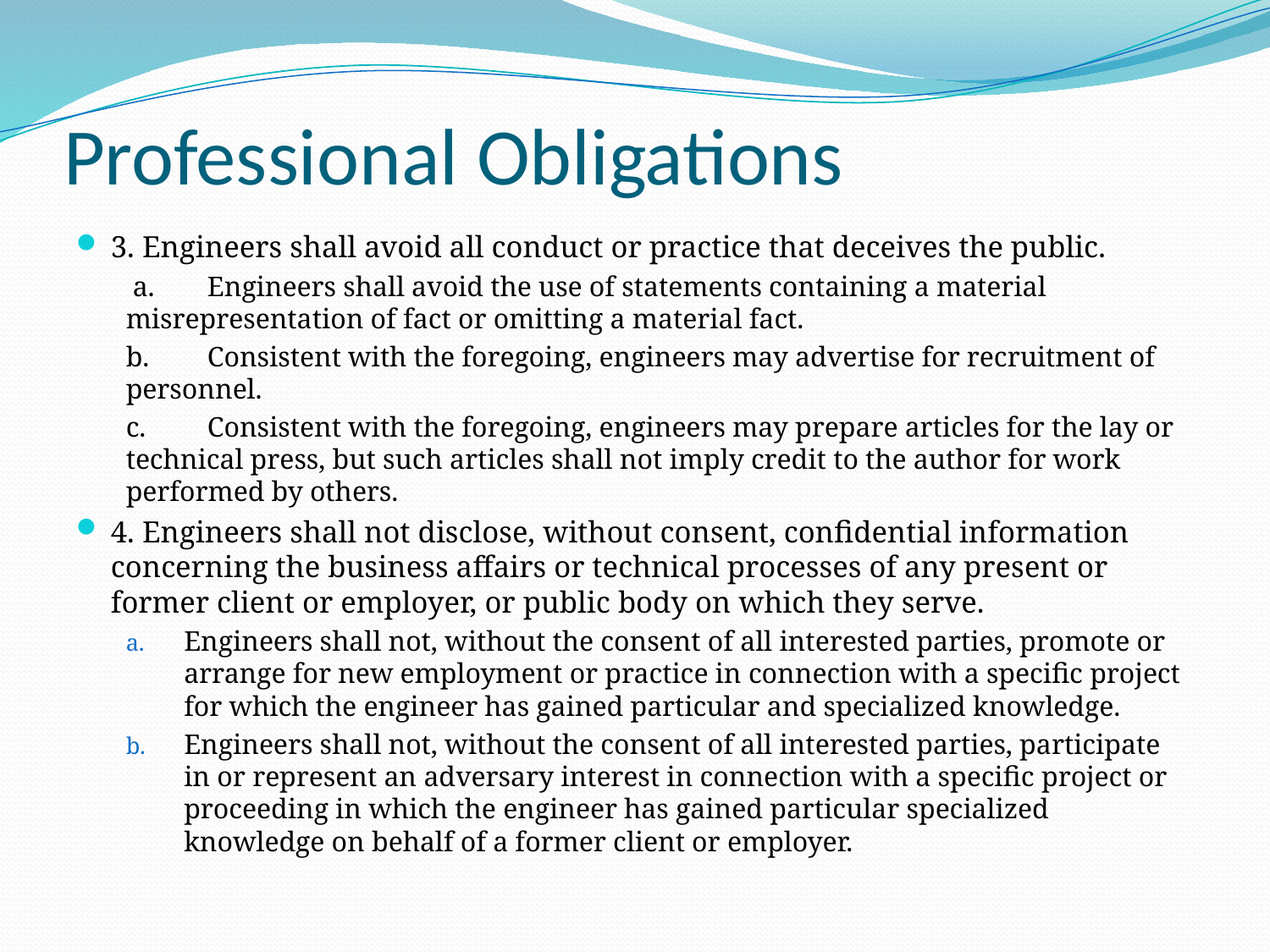

# Professional Obligations
3. Engineers shall avoid all conduct or practice that deceives the public.
 a. 	Engineers shall avoid the use of statements containing a material 	misrepresentation of fact or omitting a material fact.
b. 	Consistent with the foregoing, engineers may advertise for recruitment of 	personnel.
c. 	Consistent with the foregoing, engineers may prepare articles for the lay or 	technical press, but such articles shall not imply credit to the author for work 	performed by others.
4. Engineers shall not disclose, without consent, confidential information concerning the business affairs or technical processes of any present or former client or employer, or public body on which they serve.
Engineers shall not, without the consent of all interested parties, promote or arrange for new employment or practice in connection with a specific project for which the engineer has gained particular and specialized knowledge.
Engineers shall not, without the consent of all interested parties, participate in or represent an adversary interest in connection with a specific project or proceeding in which the engineer has gained particular specialized knowledge on behalf of a former client or employer.